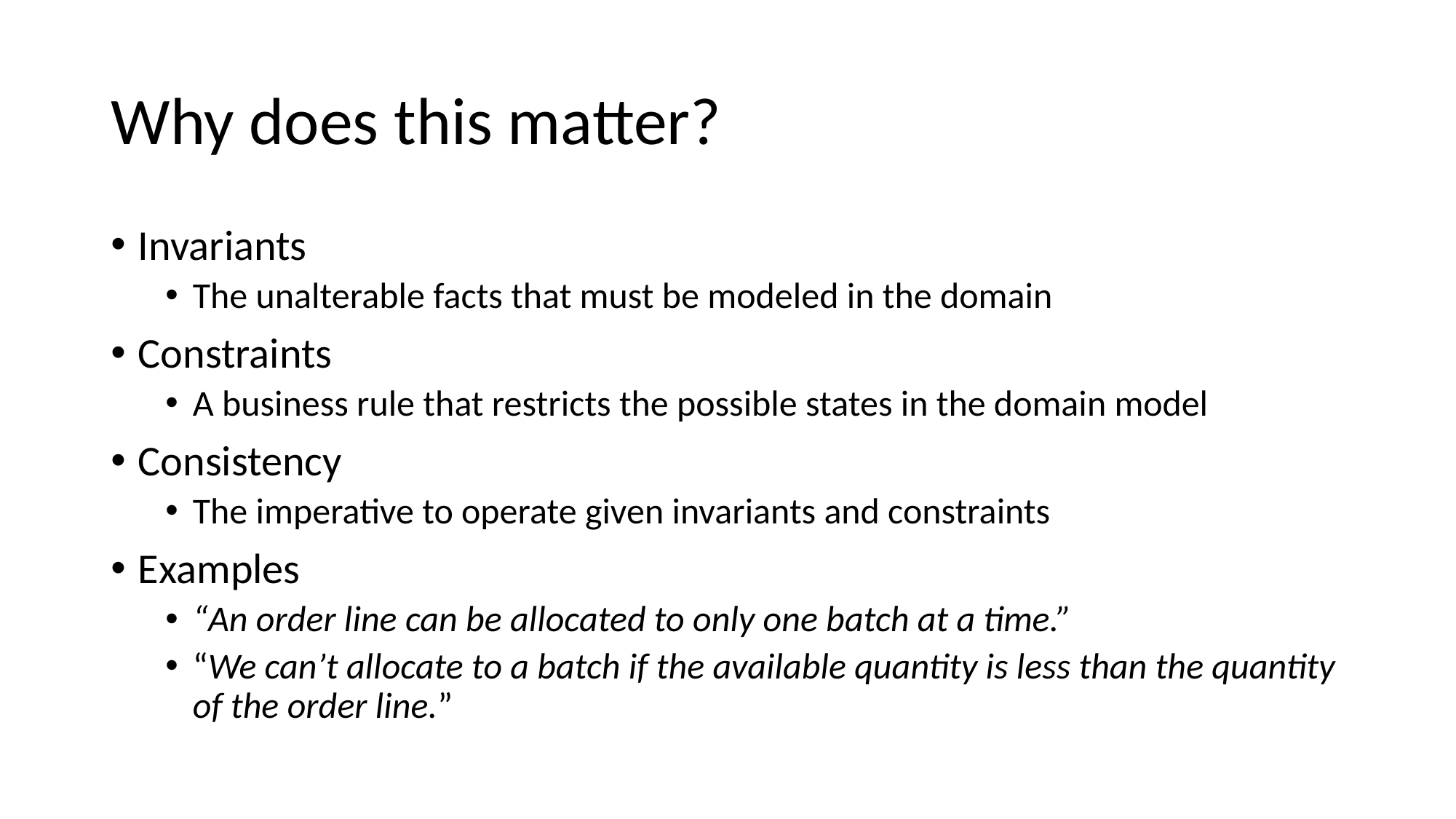

# Why does this matter?
Invariants
The unalterable facts that must be modeled in the domain
Constraints
A business rule that restricts the possible states in the domain model
Consistency
The imperative to operate given invariants and constraints
Examples
“An order line can be allocated to only one batch at a time.”
“We can’t allocate to a batch if the available quantity is less than the quantity of the order line.”